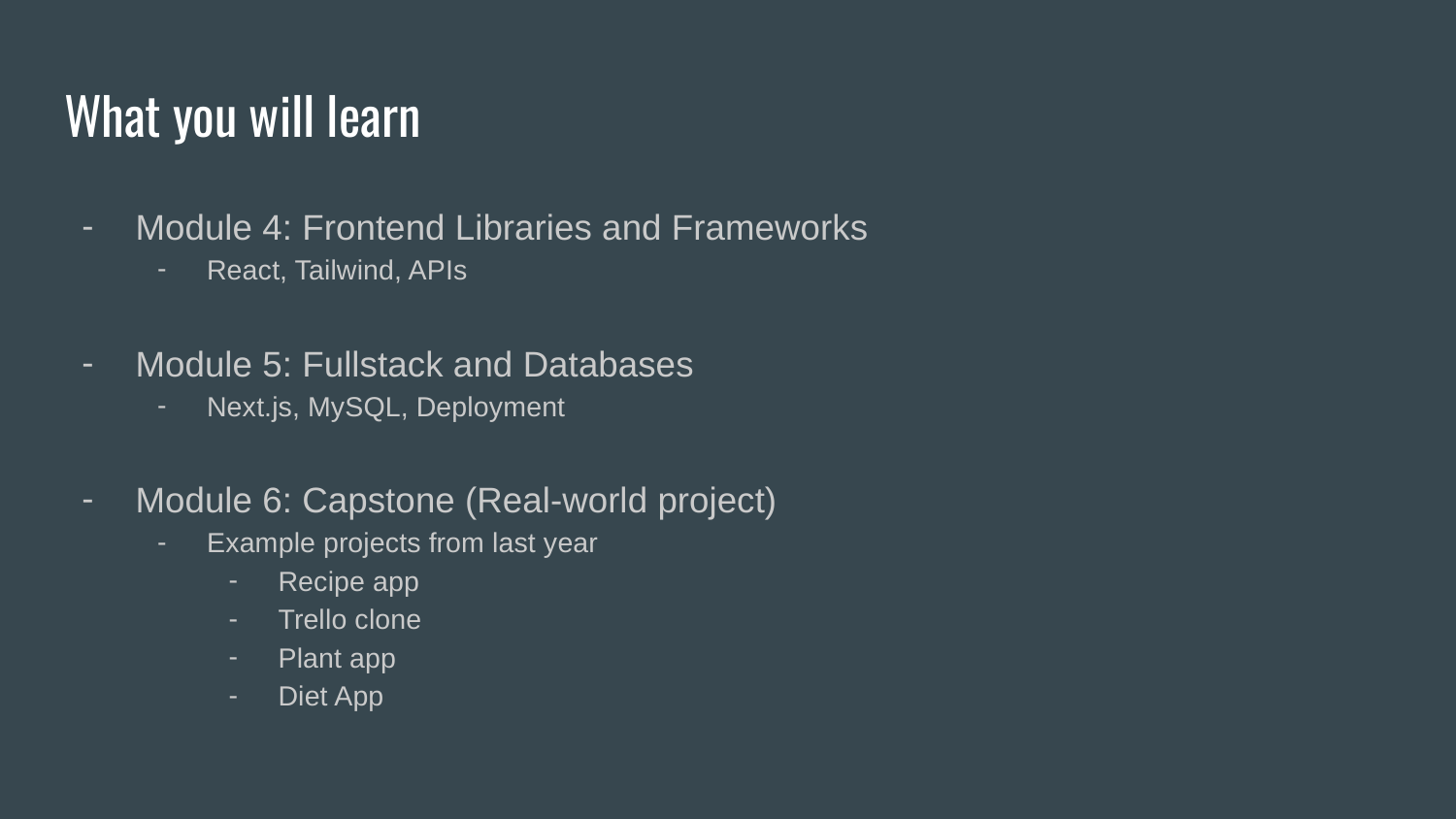

# What you will learn
Module 4: Frontend Libraries and Frameworks
React, Tailwind, APIs

Module 5: Fullstack and Databases
Next.js, MySQL, Deployment

Module 6: Capstone (Real-world project)
Example projects from last year
Recipe app
Trello clone
Plant app
Diet App